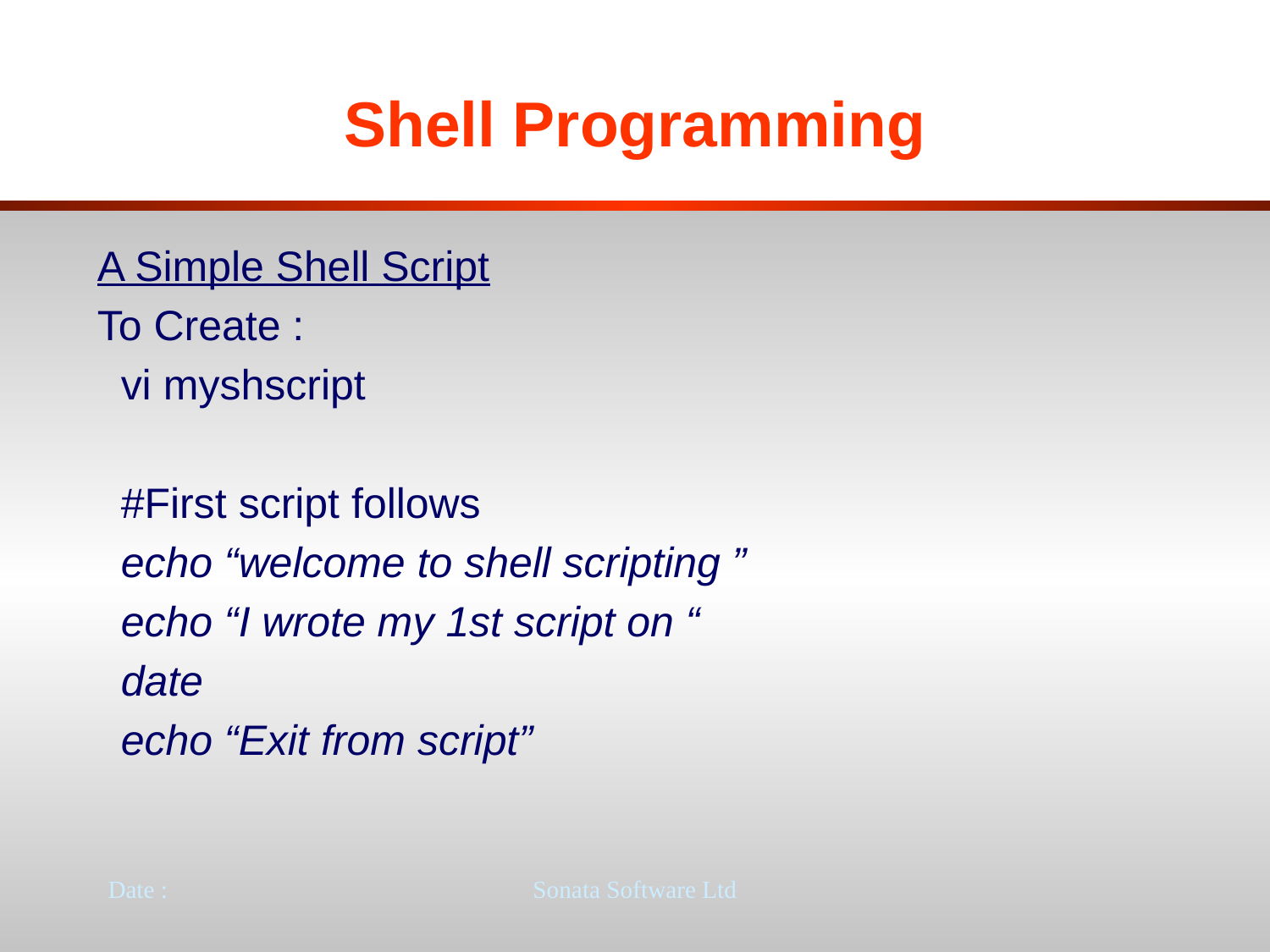

# Shell Programming
A Simple Shell Script
To Create :
  vi myshscript

  #First script follows
  echo “welcome to shell scripting ”
  echo “I wrote my 1st script on “
  date
  echo “Exit from script”

Date :
Sonata Software Ltd